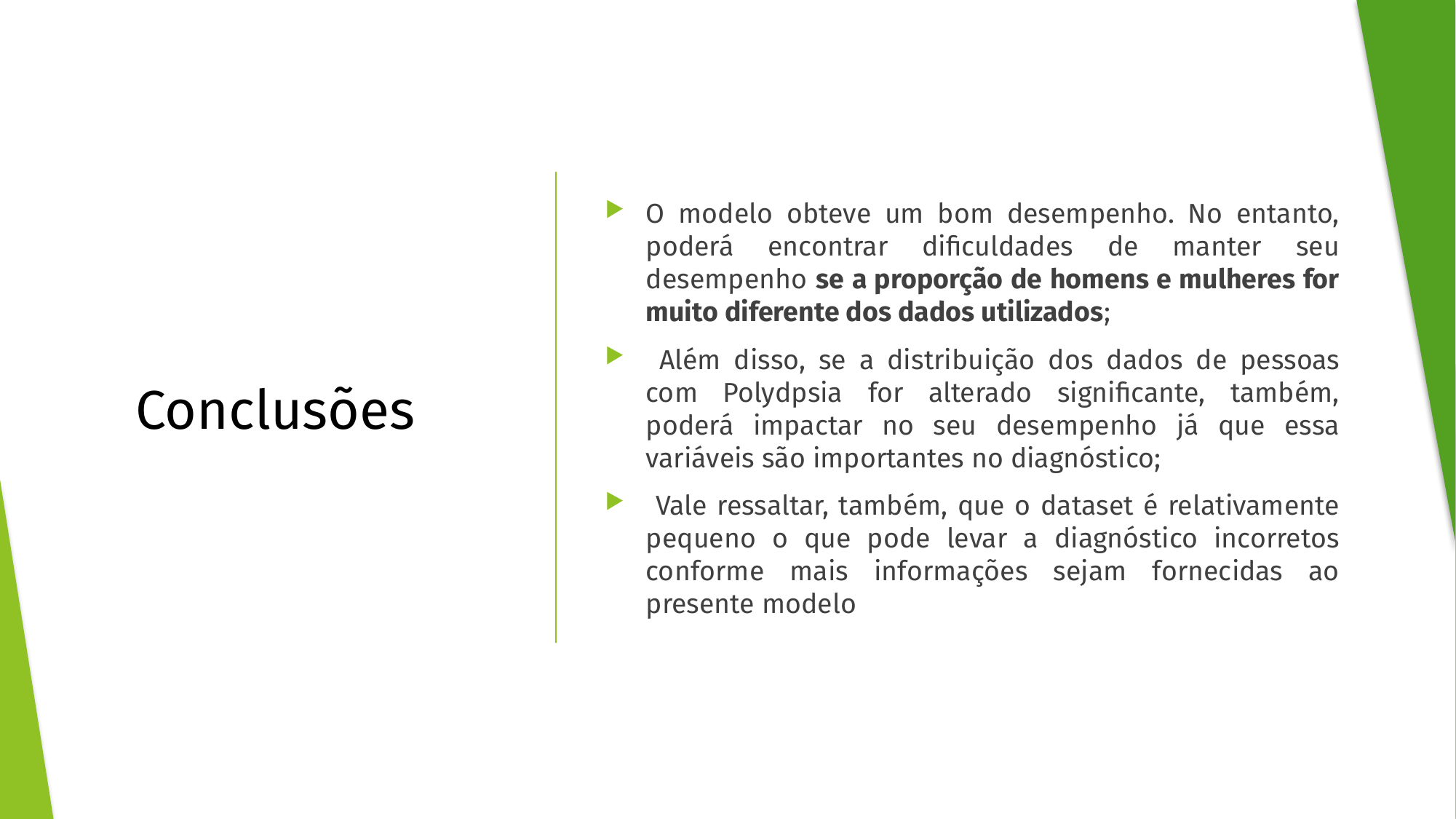

O modelo obteve um bom desempenho. No entanto, poderá encontrar dificuldades de manter seu desempenho se a proporção de homens e mulheres for muito diferente dos dados utilizados;
 Além disso, se a distribuição dos dados de pessoas com Polydpsia for alterado significante, também, poderá impactar no seu desempenho já que essa variáveis são importantes no diagnóstico;
 Vale ressaltar, também, que o dataset é relativamente pequeno o que pode levar a diagnóstico incorretos conforme mais informações sejam fornecidas ao presente modelo

# Conclusões